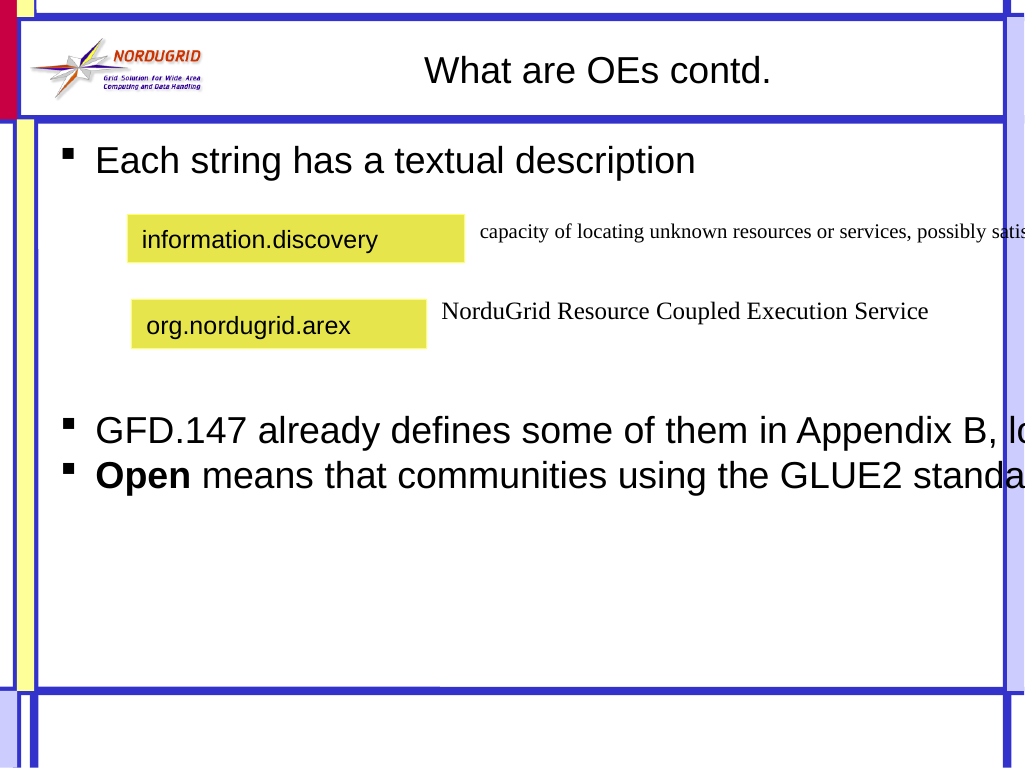

What are OEs contd.
Each string has a textual description
capacity of locating unknown resources or services, possibly satisfying a set of requirements
information.discovery
NorduGrid Resource Coupled Execution Service
org.nordugrid.arex
GFD.147 already defines some of them in Appendix B, look for examples!
Open means that communities using the GLUE2 standard can propose new values to be added to the existing lists